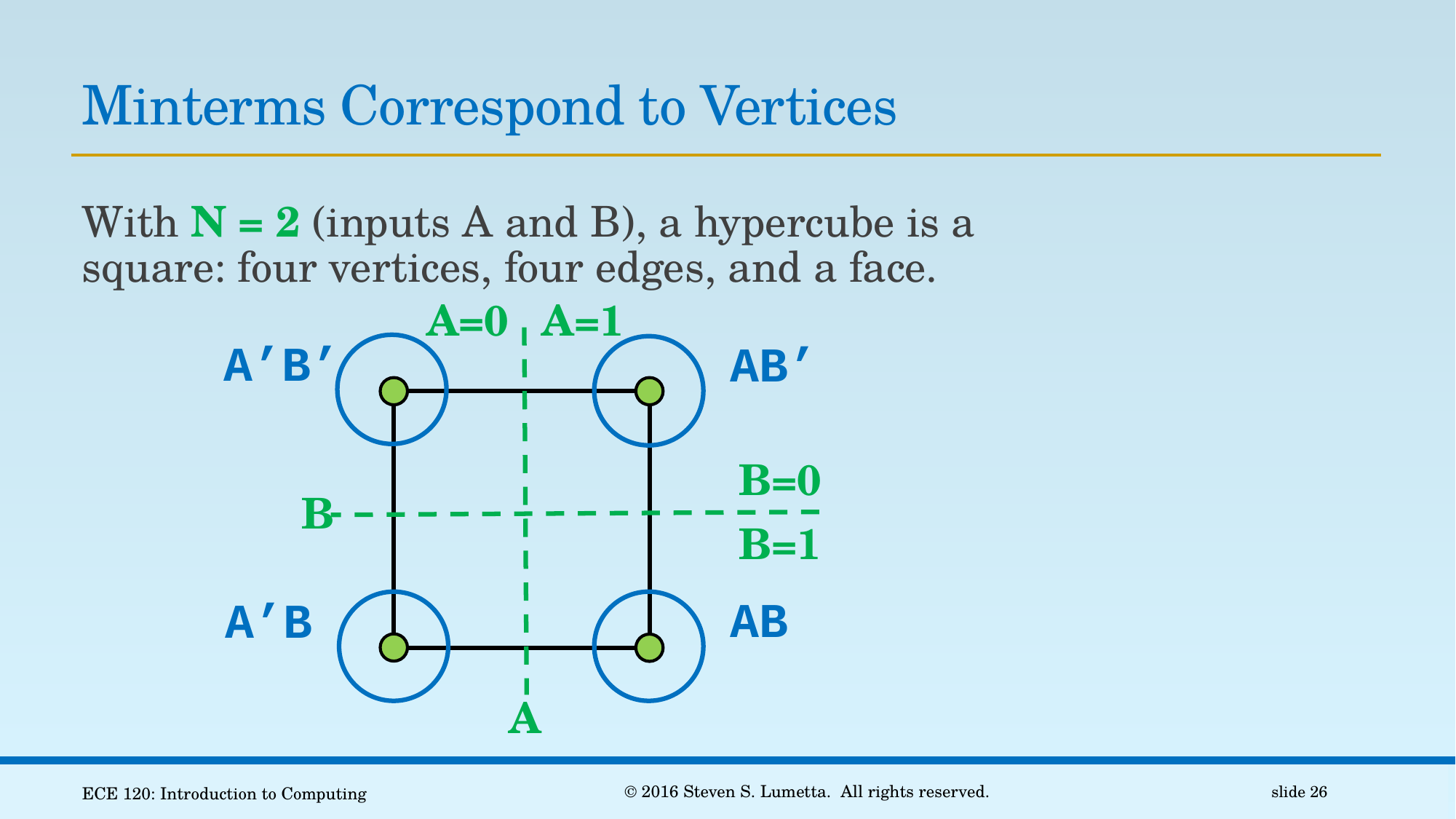

# Minterms Correspond to Vertices
With N = 2 (inputs A and B), a hypercube is a square: four vertices, four edges, and a face.

A=0
A=1
A’B’

A
AB’

B=0
B
B=1
AB

A’B

ECE 120: Introduction to Computing
© 2016 Steven S. Lumetta.  All rights reserved.
slide 26